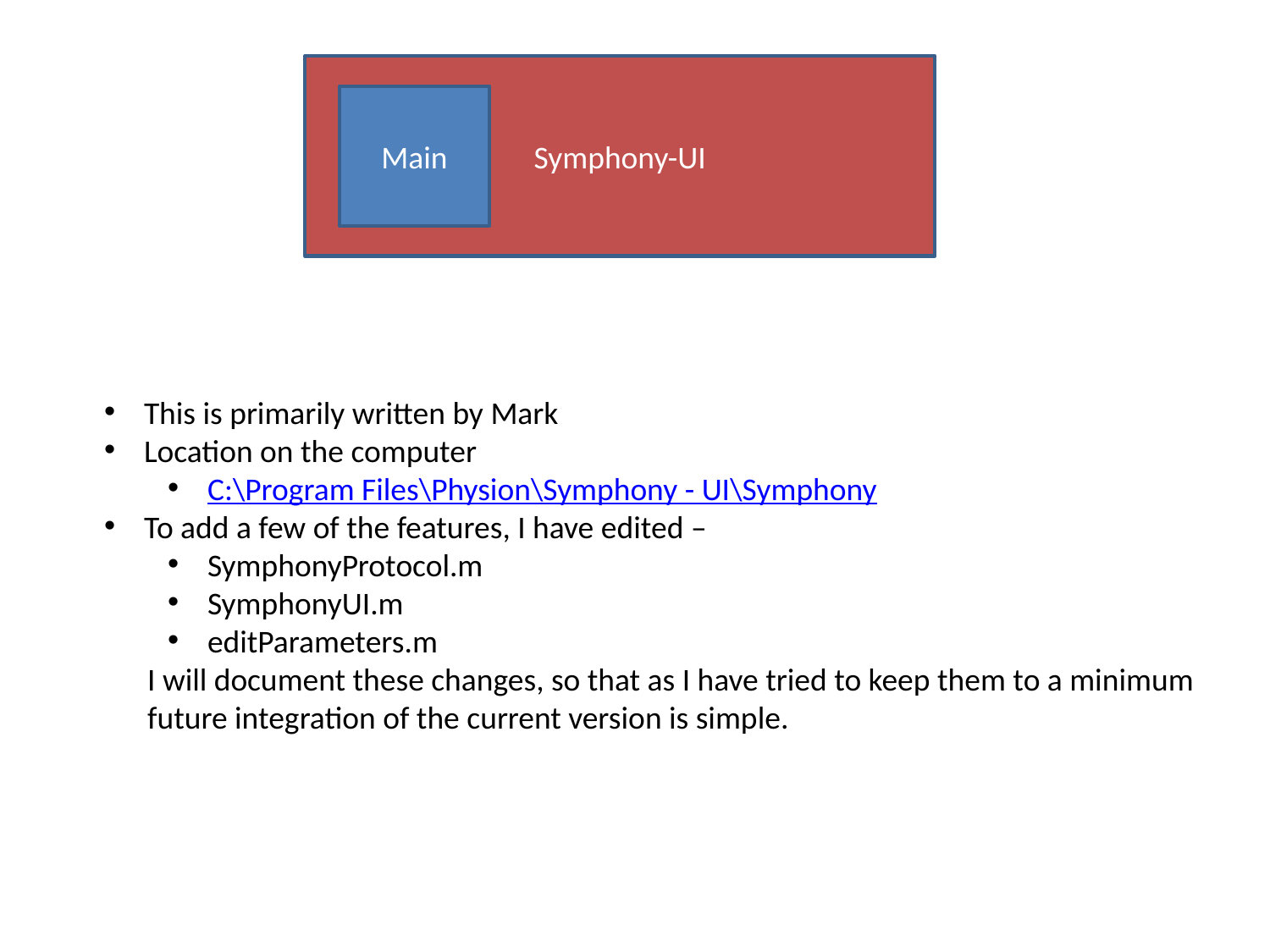

Symphony-UI
Main
This is primarily written by Mark
Location on the computer
C:\Program Files\Physion\Symphony - UI\Symphony
To add a few of the features, I have edited –
SymphonyProtocol.m
SymphonyUI.m
editParameters.m
      I will document these changes, so that as I have tried to keep them to a minimum
      future integration of the current version is simple.